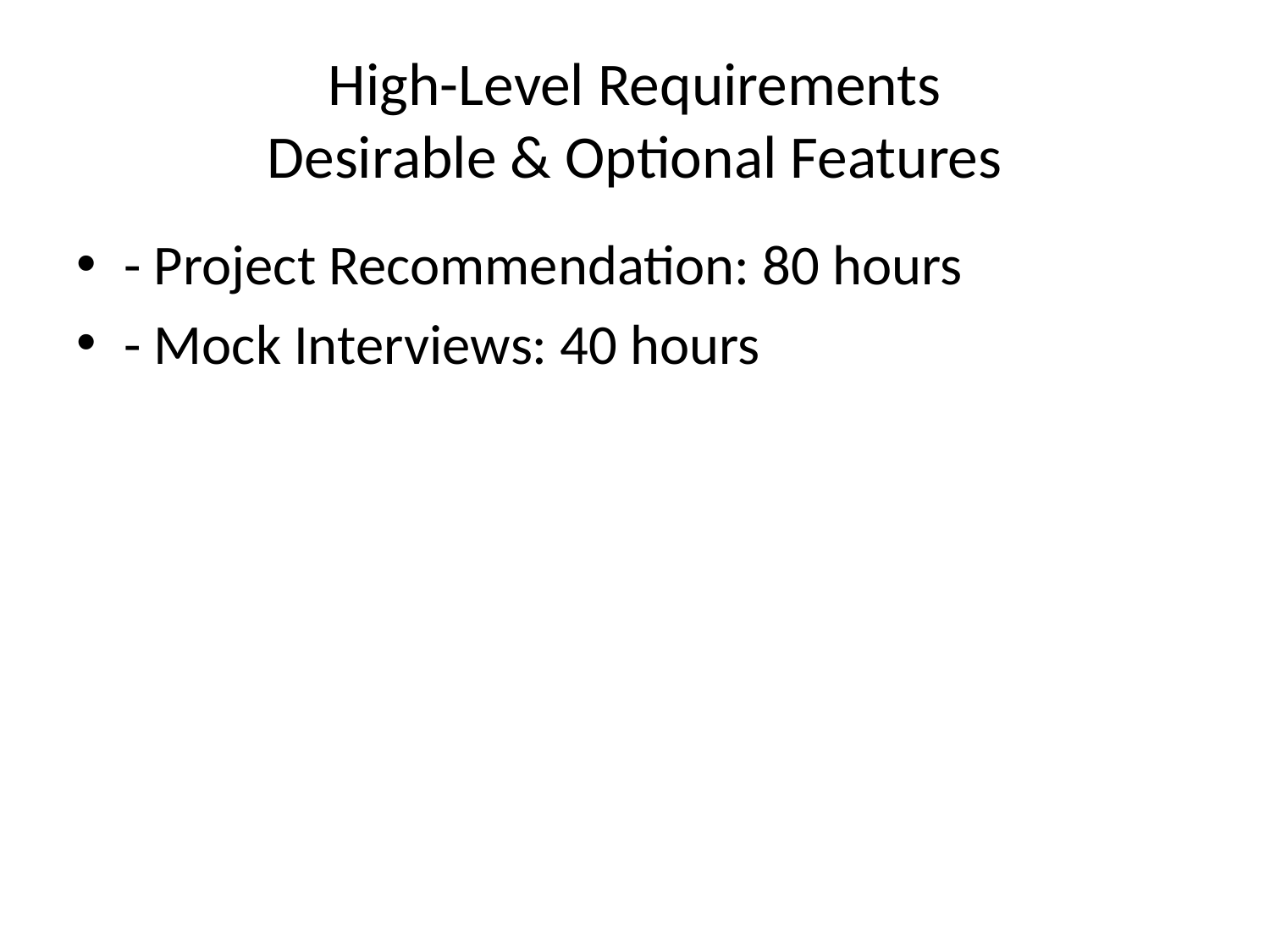

# High-Level Requirements
Desirable & Optional Features
- Project Recommendation: 80 hours
- Mock Interviews: 40 hours